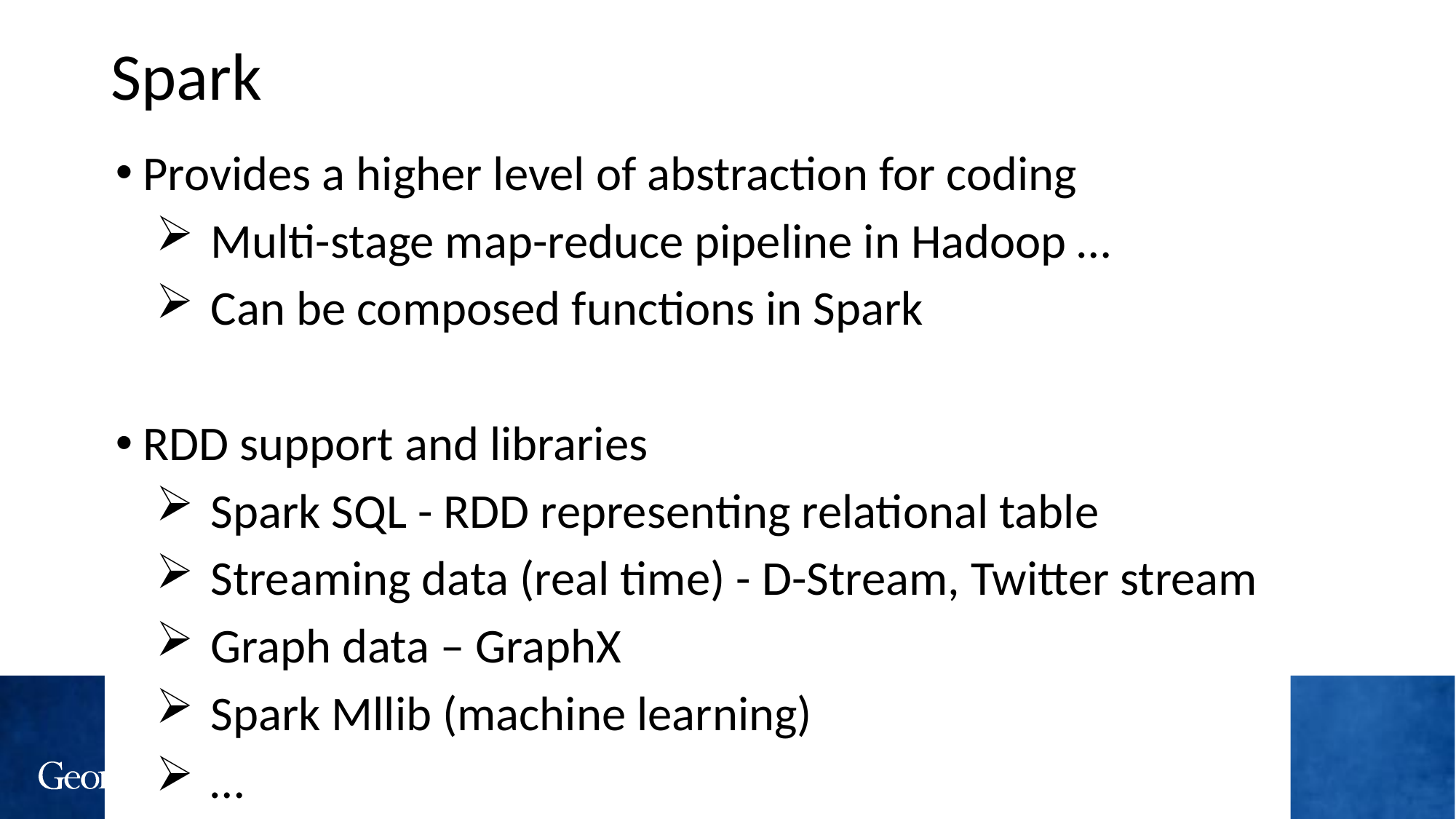

# Spark
Provides a higher level of abstraction for coding
Multi-stage map-reduce pipeline in Hadoop …
Can be composed functions in Spark

RDD support and libraries
Spark SQL - RDD representing relational table
Streaming data (real time) - D-Stream, Twitter stream
Graph data – GraphX
Spark Mllib (machine learning)
…